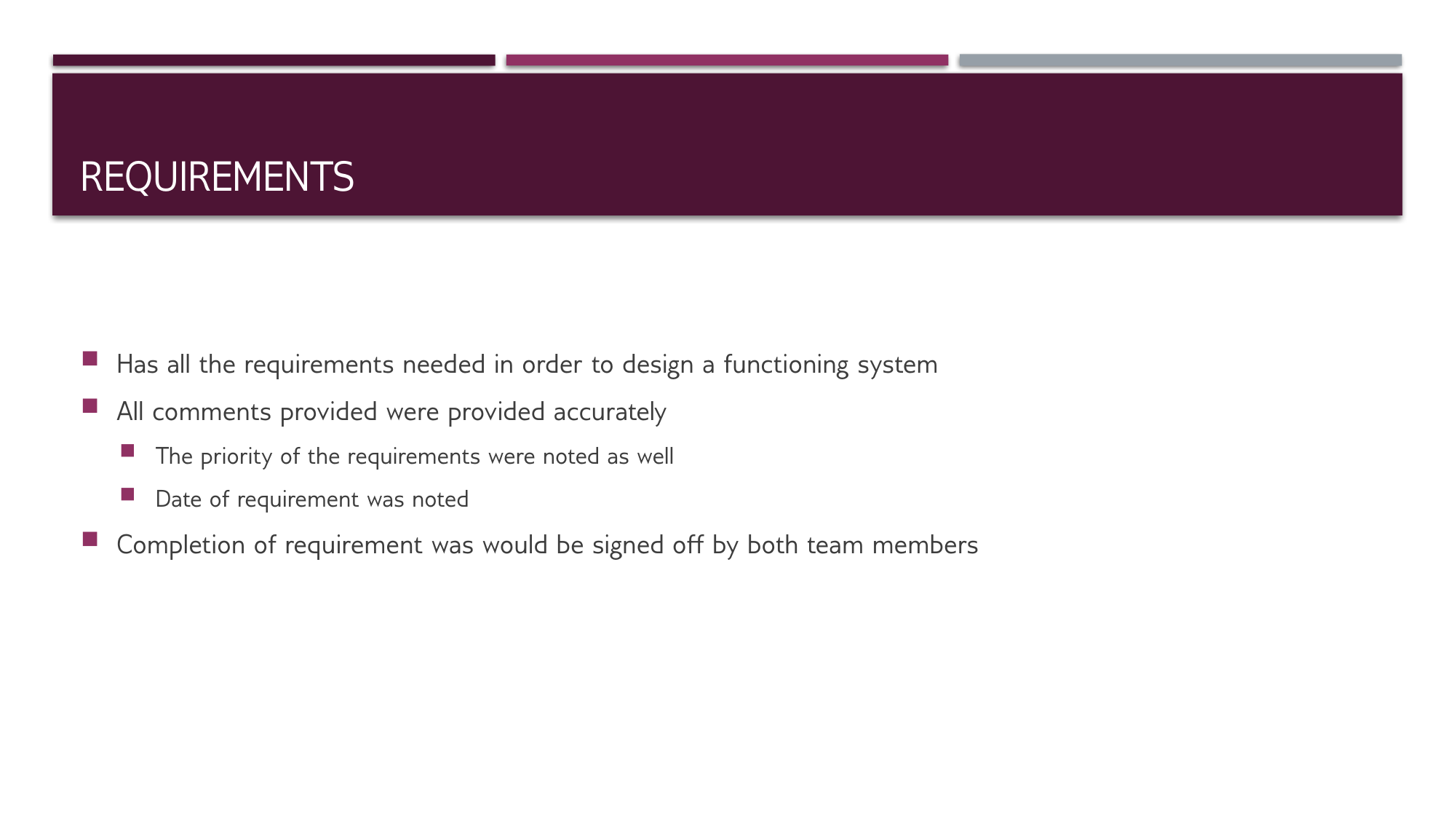

# Requirements

Has all the requirements needed in order to design a functioning system
All comments provided were provided accurately
The priority of the requirements were noted as well
Date of requirement was noted
Completion of requirement was would be signed off by both team members